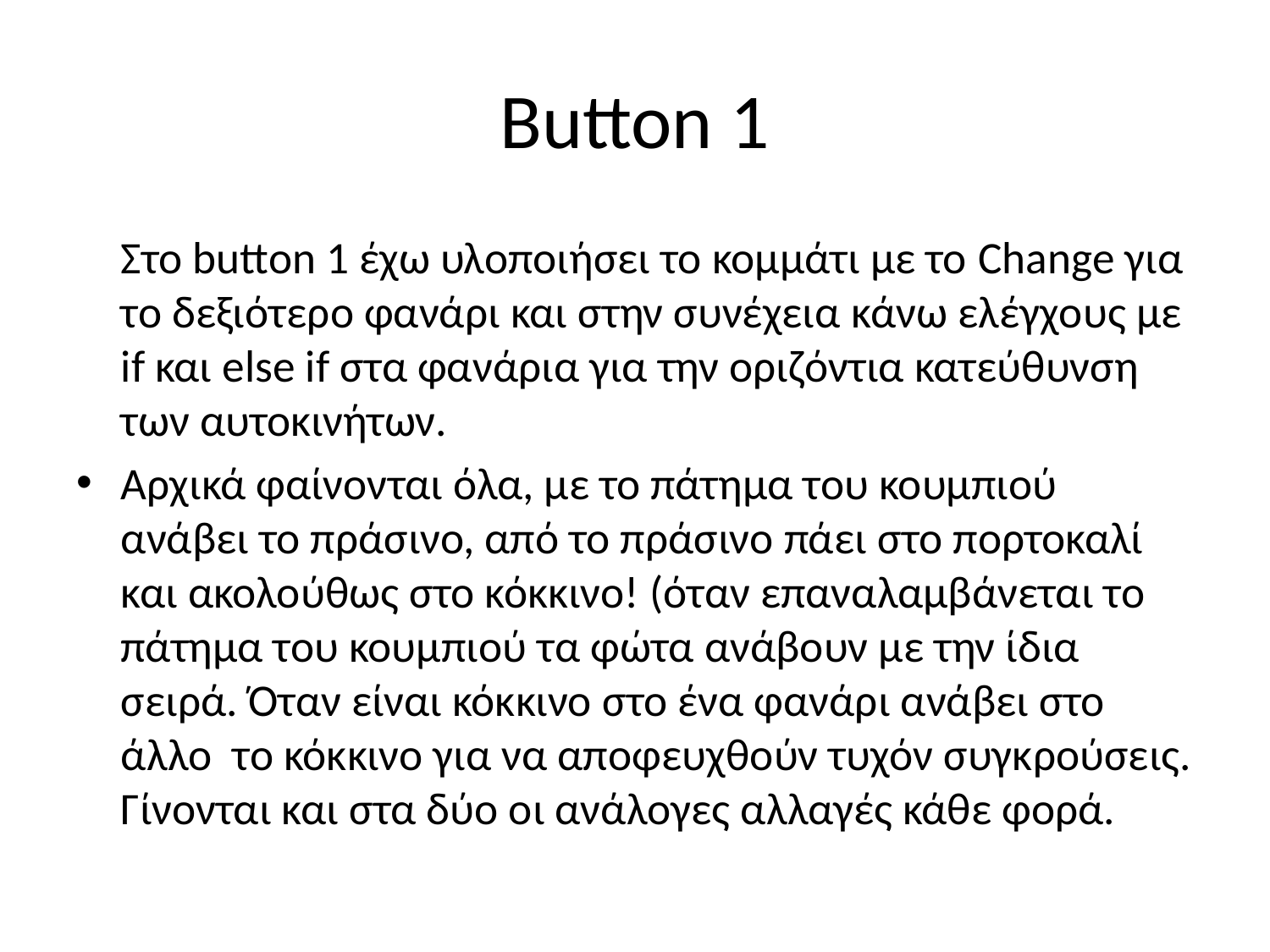

# Button 1
	Στο button 1 έχω υλοποιήσει το κομμάτι με το Change για το δεξιότερο φανάρι και στην συνέχεια κάνω ελέγχους με if και else if στα φανάρια για την οριζόντια κατεύθυνση των αυτοκινήτων.
Αρχικά φαίνονται όλα, με το πάτημα του κουμπιού ανάβει το πράσινο, από το πράσινο πάει στο πορτοκαλί και ακολούθως στο κόκκινο! (όταν επαναλαμβάνεται το πάτημα του κουμπιού τα φώτα ανάβουν με την ίδια σειρά. Όταν είναι κόκκινο στο ένα φανάρι ανάβει στο άλλο  το κόκκινο για να αποφευχθούν τυχόν συγκρούσεις. Γίνονται και στα δύο οι ανάλογες αλλαγές κάθε φορά.